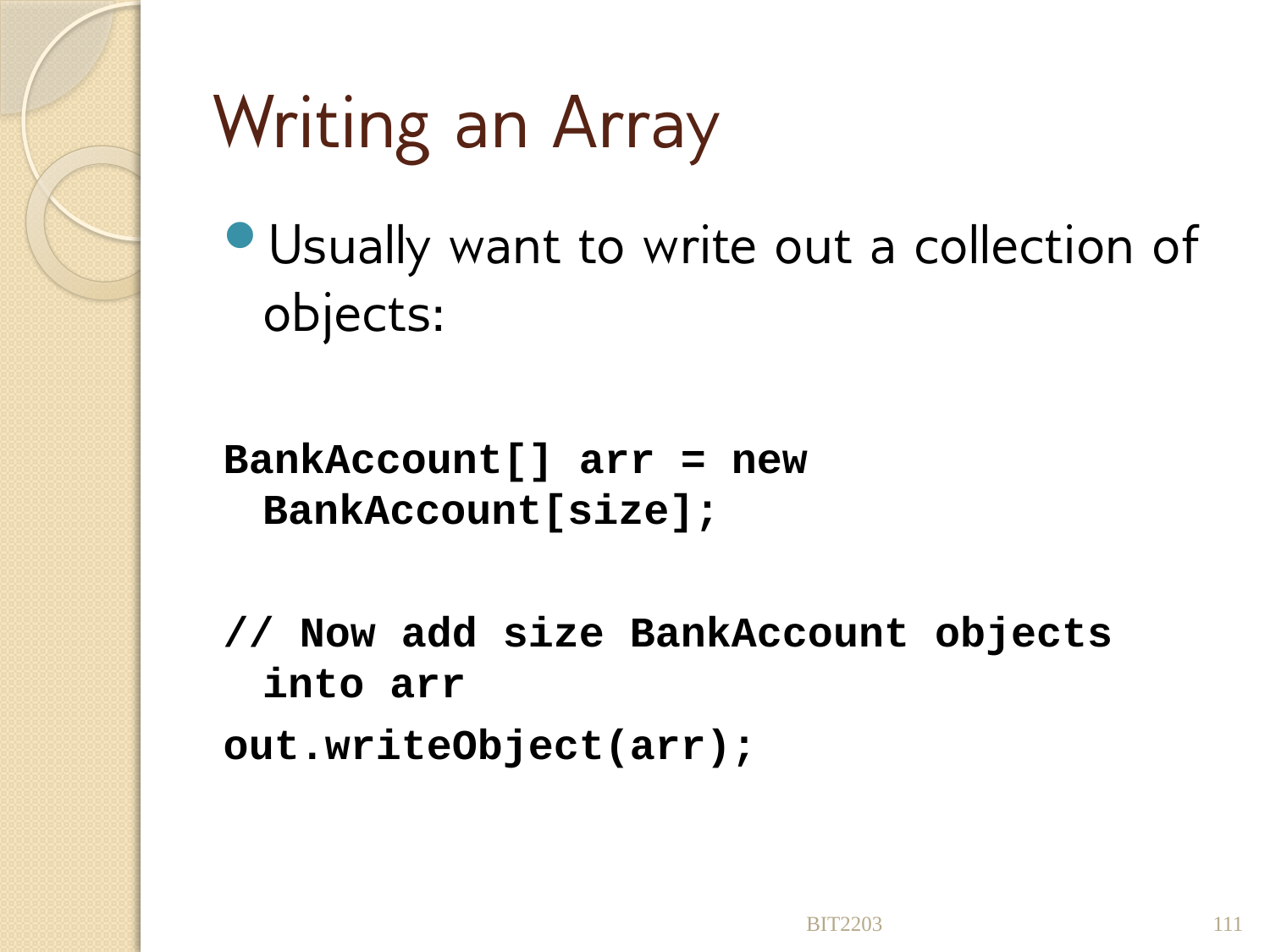

# Writing an Array
Usually want to write out a collection of objects:

BankAccount[] arr = new BankAccount[size];

// Now add size BankAccount objects into arr
out.writeObject(arr);
BIT2203
111